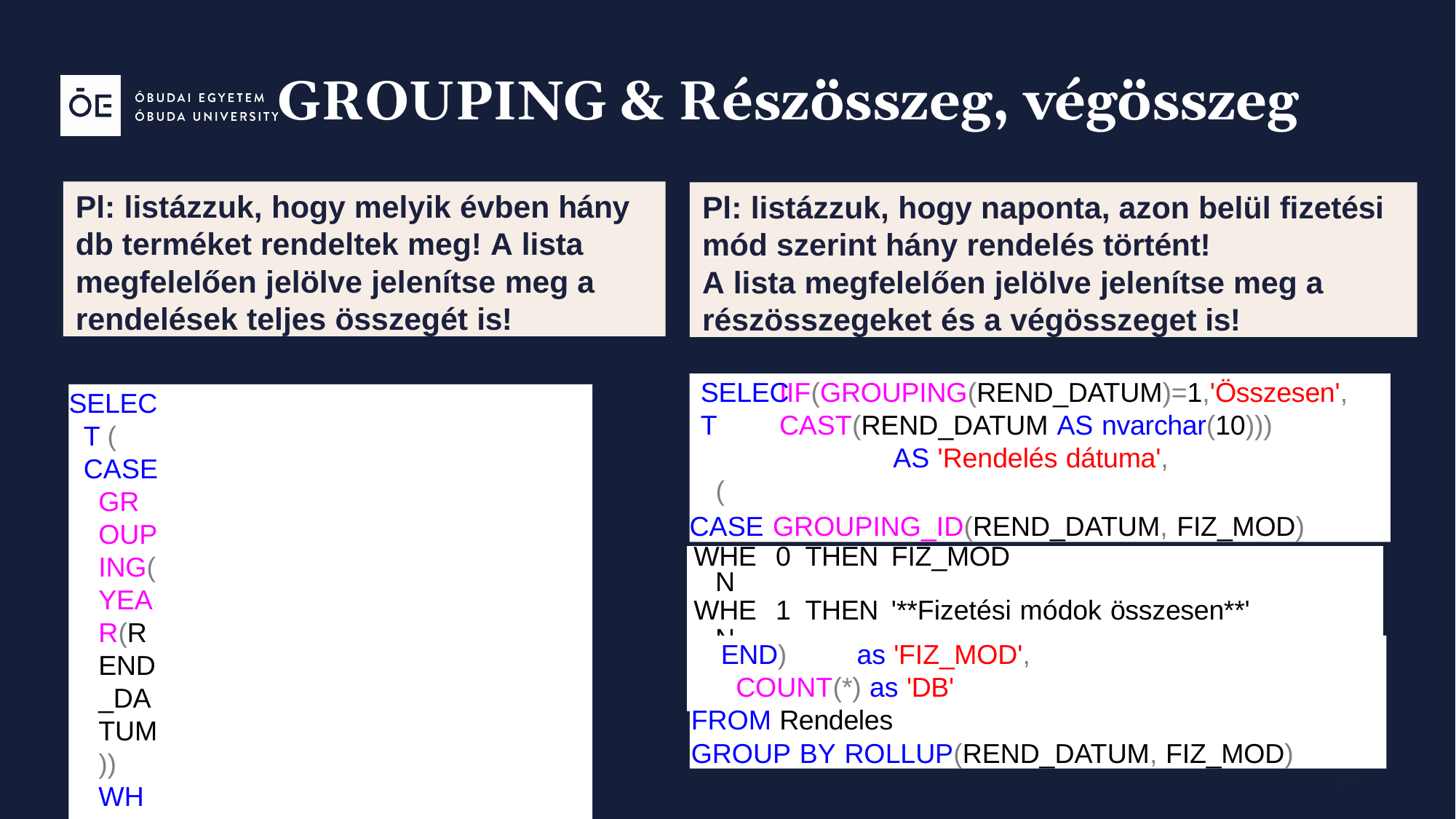

# GROUPING & Részösszeg, végösszeg
Pl: listázzuk, hogy melyik évben hány db terméket rendeltek meg! A lista
megfelelően jelölve jelenítse meg a rendelések teljes összegét is!
Pl: listázzuk, hogy naponta, azon belül fizetési mód szerint hány rendelés történt!
A lista megfelelően jelölve jelenítse meg a
részösszegeket és a végösszeget is!
IIF(GROUPING(REND_DATUM)=1,'Összesen', CAST(REND_DATUM AS nvarchar(10)))
AS 'Rendelés dátuma',

CASE GROUPING_ID(REND_DATUM, FIZ_MOD)
SELECT
SELECT (
CASE GROUPING(YEAR(REND_DATUM)) WHEN 0 THEN CAST(YEAR(REND_DATUM)
AS nvarchar(4)) WHEN 1 THEN 'Összesen' END
)
AS ÉV,
COUNT(*) AS 'DB'
FROM Rendeles
GROUP BY ROLLUP(YEAR(REND_DATUM))
(
| WHEN | 0 | THEN | FIZ\_MOD |
| --- | --- | --- | --- |
| WHEN | 1 | THEN | '\*\*Fizetési módok összesen\*\*' |
| WHEN | 3 | THEN | 'Összesen' |
END)	as 'FIZ_MOD',
COUNT(*) as 'DB'
FROM Rendeles
GROUP BY ROLLUP(REND_DATUM, FIZ_MOD)
20